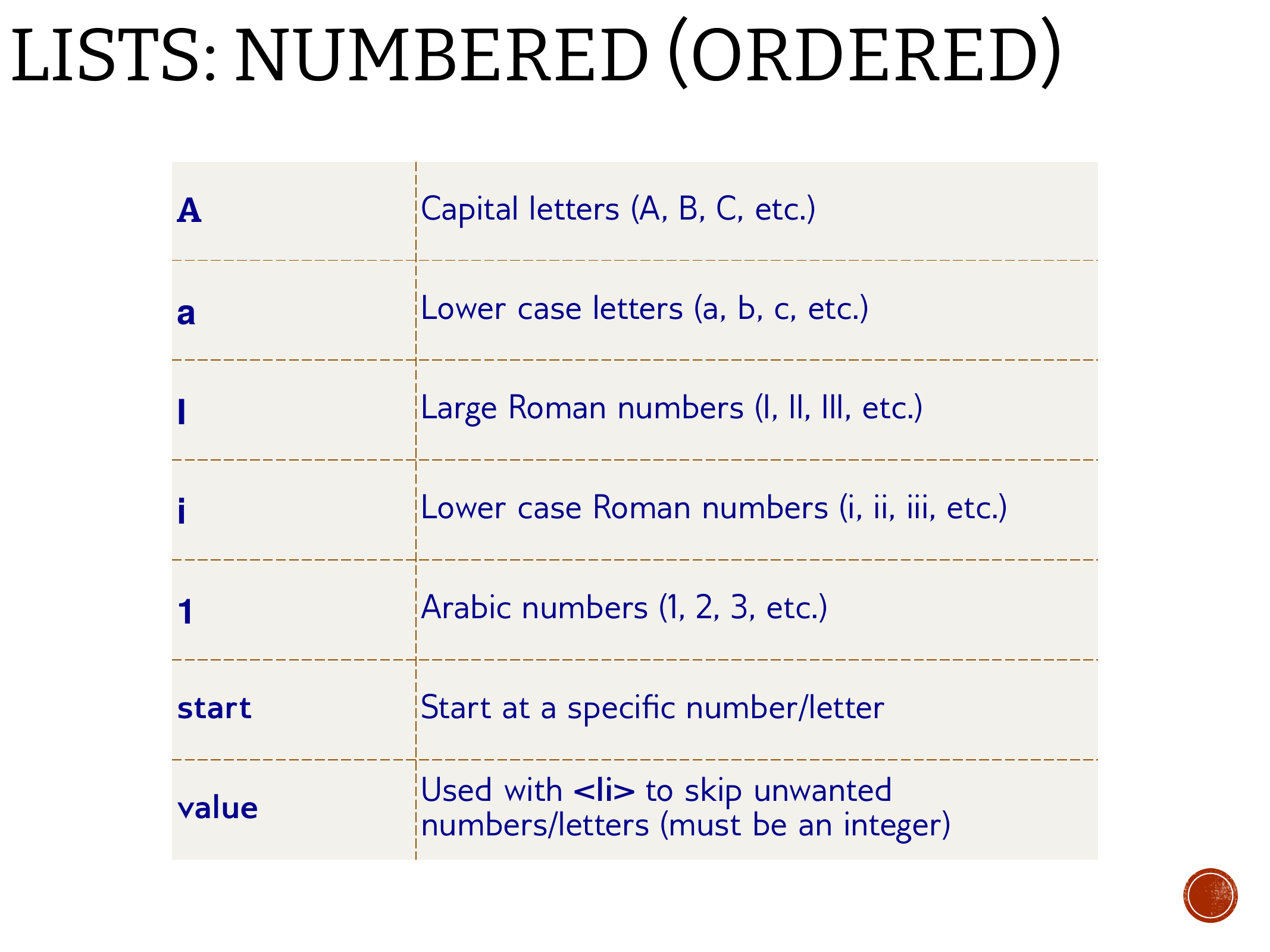

# Lists: numbered (ordered)
| A | Capital letters (A, B, C, etc.) |
| --- | --- |
| a | Lower case letters (a, b, c, etc.) |
| I | Large Roman numbers (I, II, III, etc.) |
| i | Lower case Roman numbers (i, ii, iii, etc.) |
| 1 | Arabic numbers (1, 2, 3, etc.) |
| start | Start at a specific number/letter |
| value | Used with <li> to skip unwanted numbers/letters (must be an integer) |